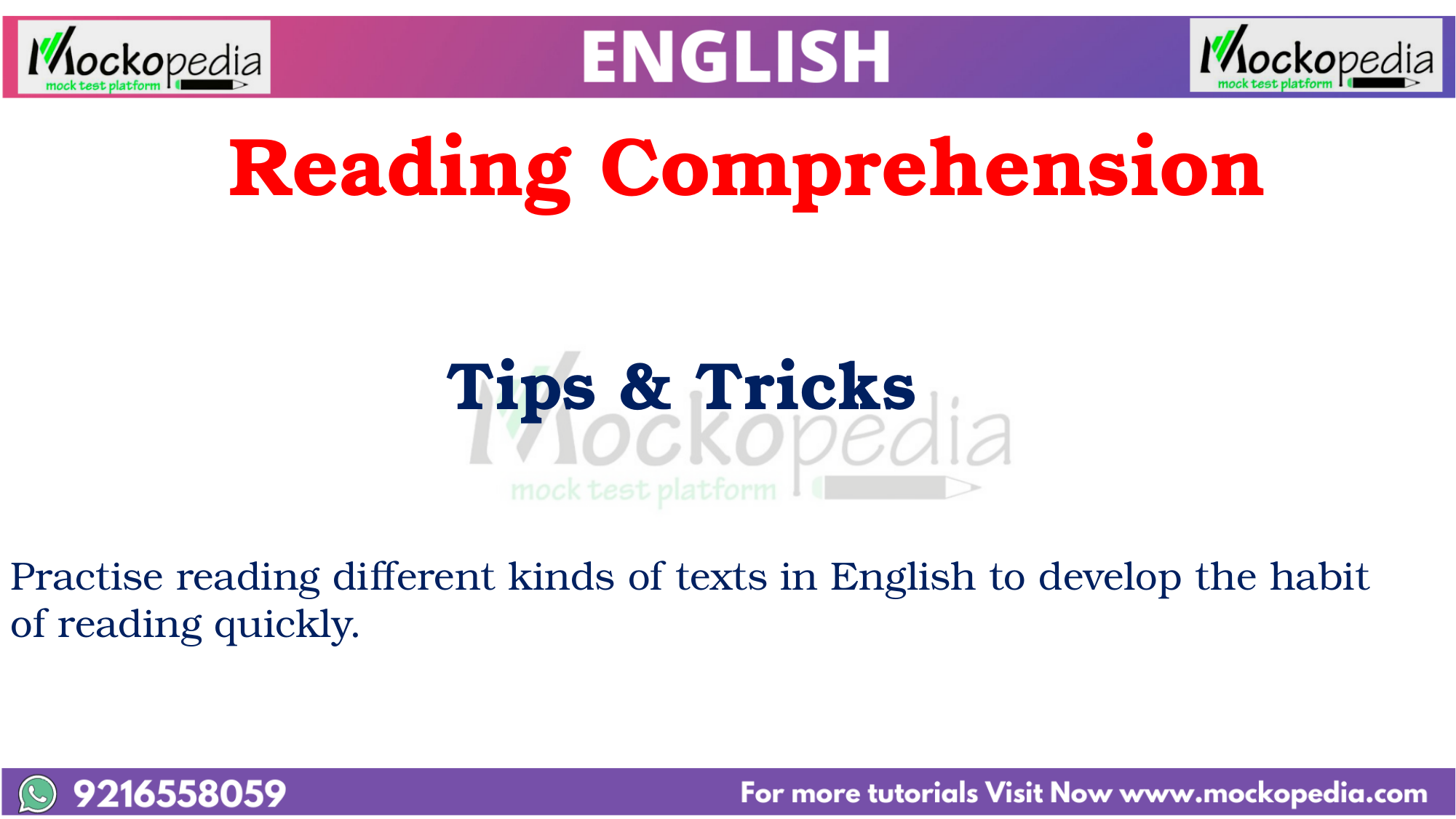

Reading Comprehension

				Tips & Tricks

Practise reading different kinds of texts in English to develop the habit of reading quickly.